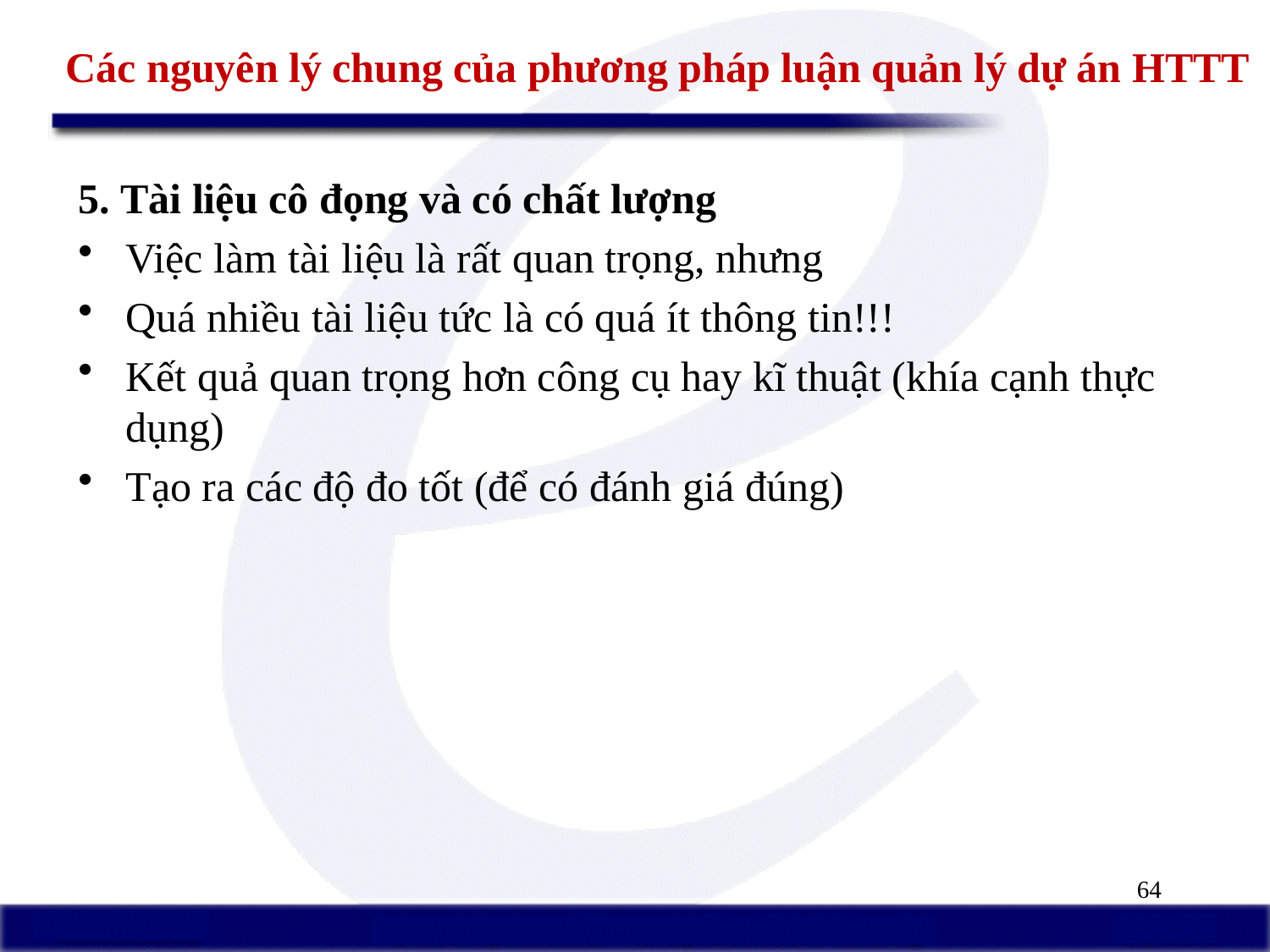

# Các nguyên lý chung của phương pháp luận quản lý dự án HTTT
5. Tài liệu cô đọng và có chất lượng
Việc làm tài liệu là rất quan trọng, nhưng
Quá nhiều tài liệu tức là có quá ít thông tin!!!
Kết quả quan trọng hơn công cụ hay kĩ thuật (khía cạnh thực dụng)
Tạo ra các độ đo tốt (để có đánh giá đúng)
64